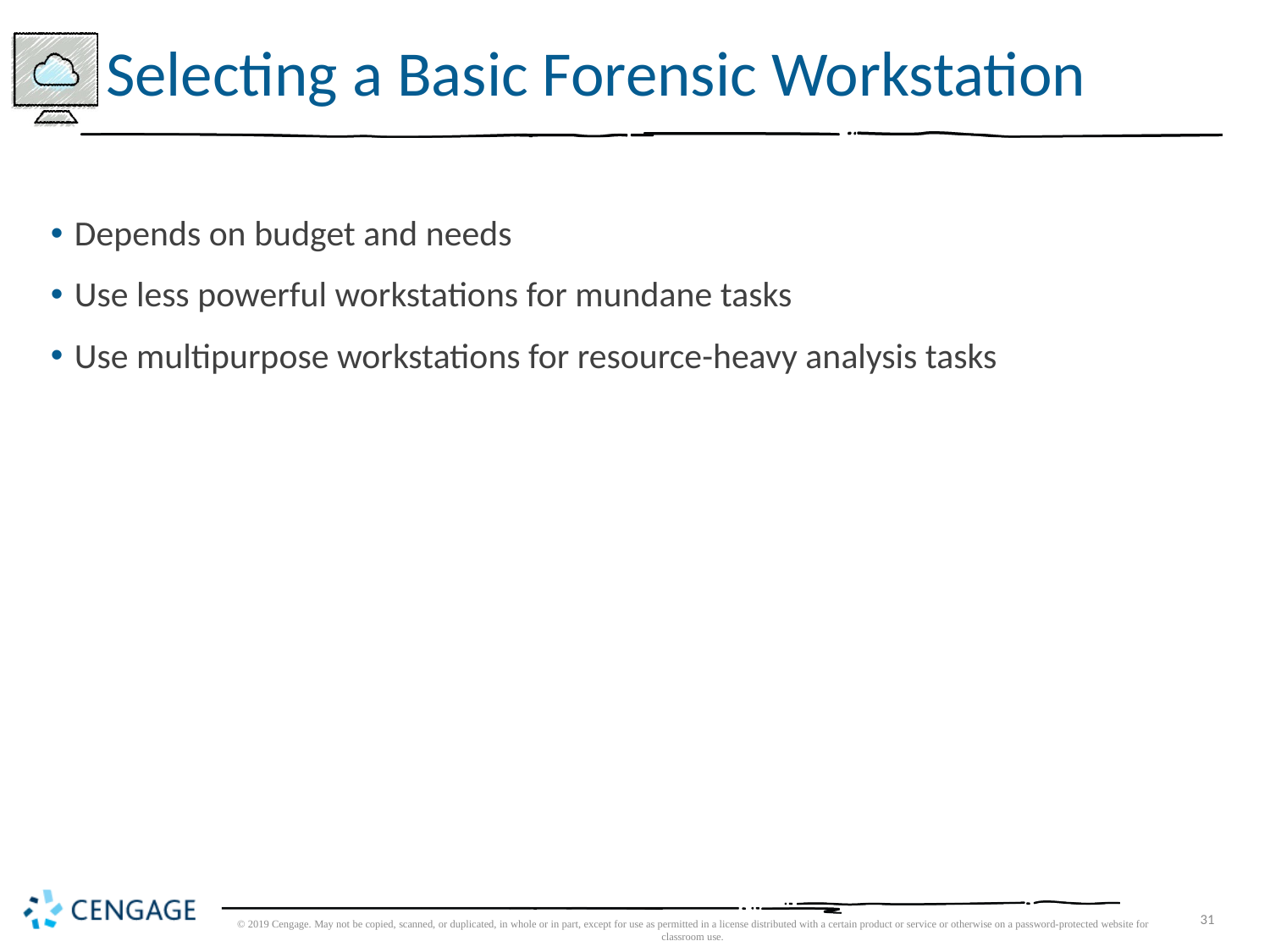

# Selecting a Basic Forensic Workstation
Depends on budget and needs
Use less powerful workstations for mundane tasks
Use multipurpose workstations for resource-heavy analysis tasks
© 2019 Cengage. May not be copied, scanned, or duplicated, in whole or in part, except for use as permitted in a license distributed with a certain product or service or otherwise on a password-protected website for classroom use.